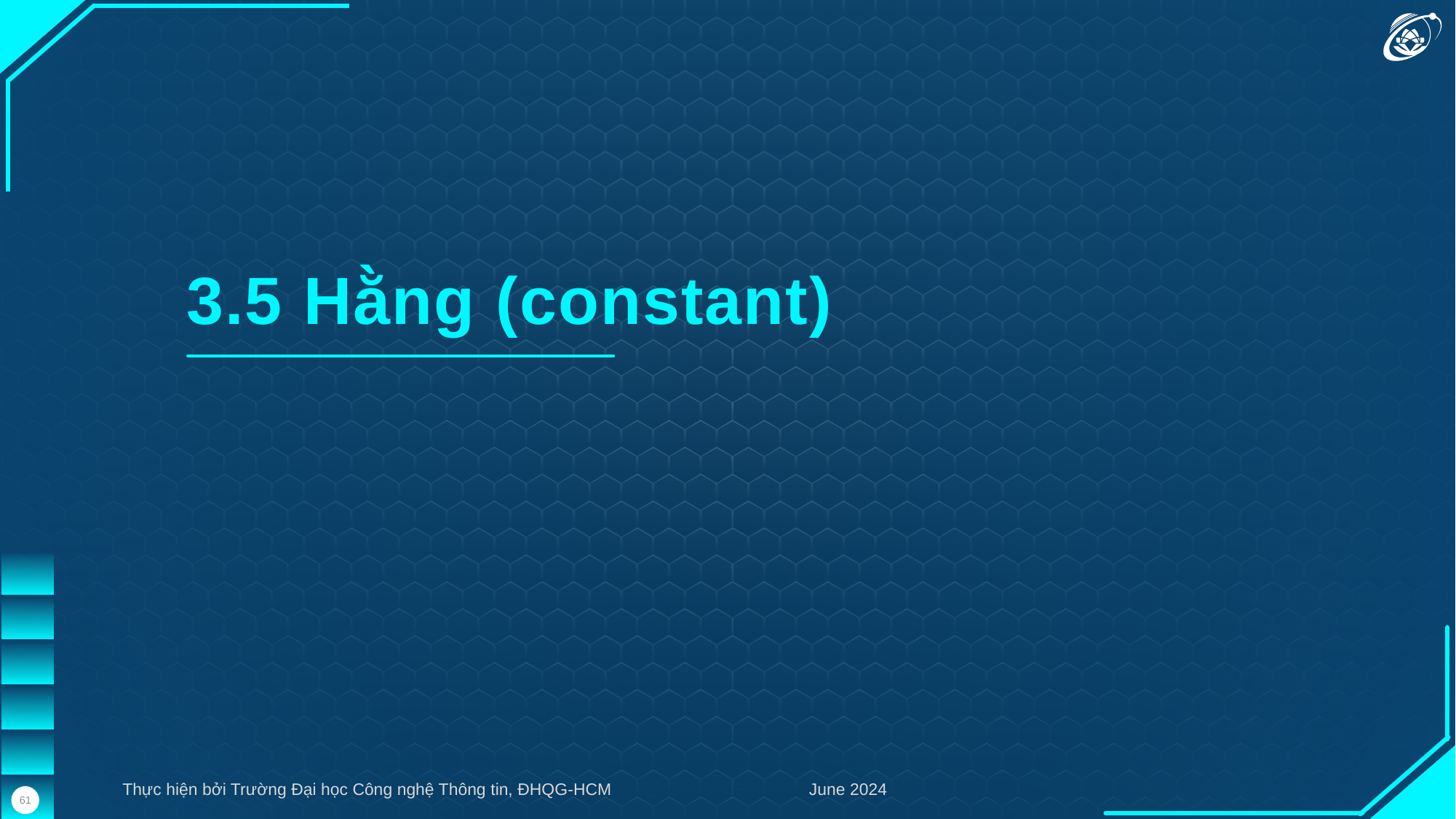

3.5 Hằng (constant)

Thực hiện bởi Trường Đại học Công nghệ Thông tin, ĐHQG-HCM
June 2024
61